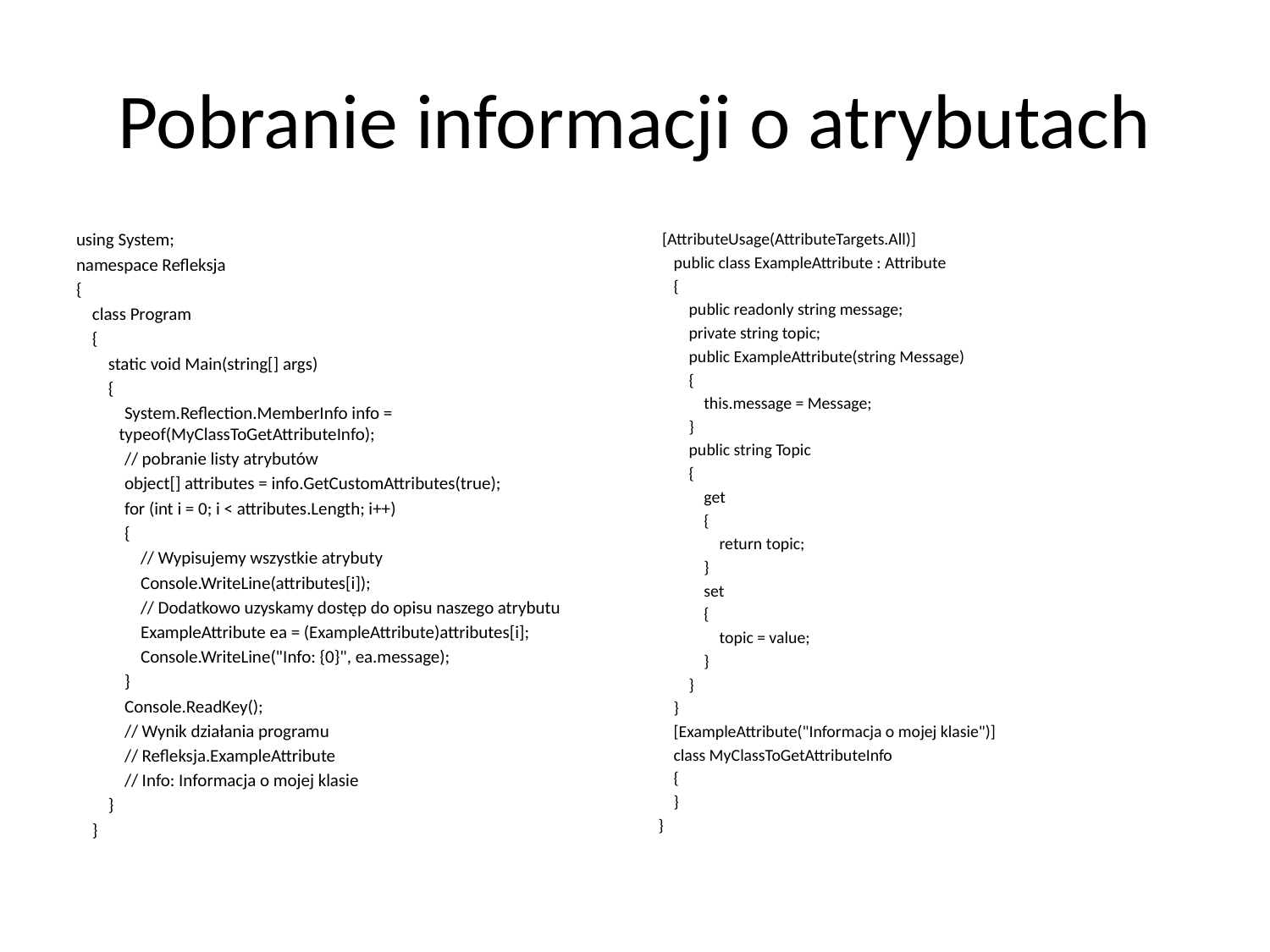

# Pobranie informacji o atrybutach
using System;
namespace Refleksja
{
    class Program
    {
        static void Main(string[] args)
        {
            System.Reflection.MemberInfo info = typeof(MyClassToGetAttributeInfo);
            // pobranie listy atrybutów
            object[] attributes = info.GetCustomAttributes(true);
            for (int i = 0; i < attributes.Length; i++)
            {
                // Wypisujemy wszystkie atrybuty
                Console.WriteLine(attributes[i]);
                // Dodatkowo uzyskamy dostęp do opisu naszego atrybutu
                ExampleAttribute ea = (ExampleAttribute)attributes[i];
                Console.WriteLine("Info: {0}", ea.message);
            }
            Console.ReadKey();
            // Wynik działania programu
            // Refleksja.ExampleAttribute
            // Info: Informacja o mojej klasie
        }
    }
 [AttributeUsage(AttributeTargets.All)]
    public class ExampleAttribute : Attribute
    {
        public readonly string message;
        private string topic;
        public ExampleAttribute(string Message)
        {
            this.message = Message;
        }
        public string Topic
        {
            get
            {
                return topic;
            }
            set
            {
                topic = value;
            }
        }
    }
    [ExampleAttribute("Informacja o mojej klasie")]
    class MyClassToGetAttributeInfo
    {
    }
}